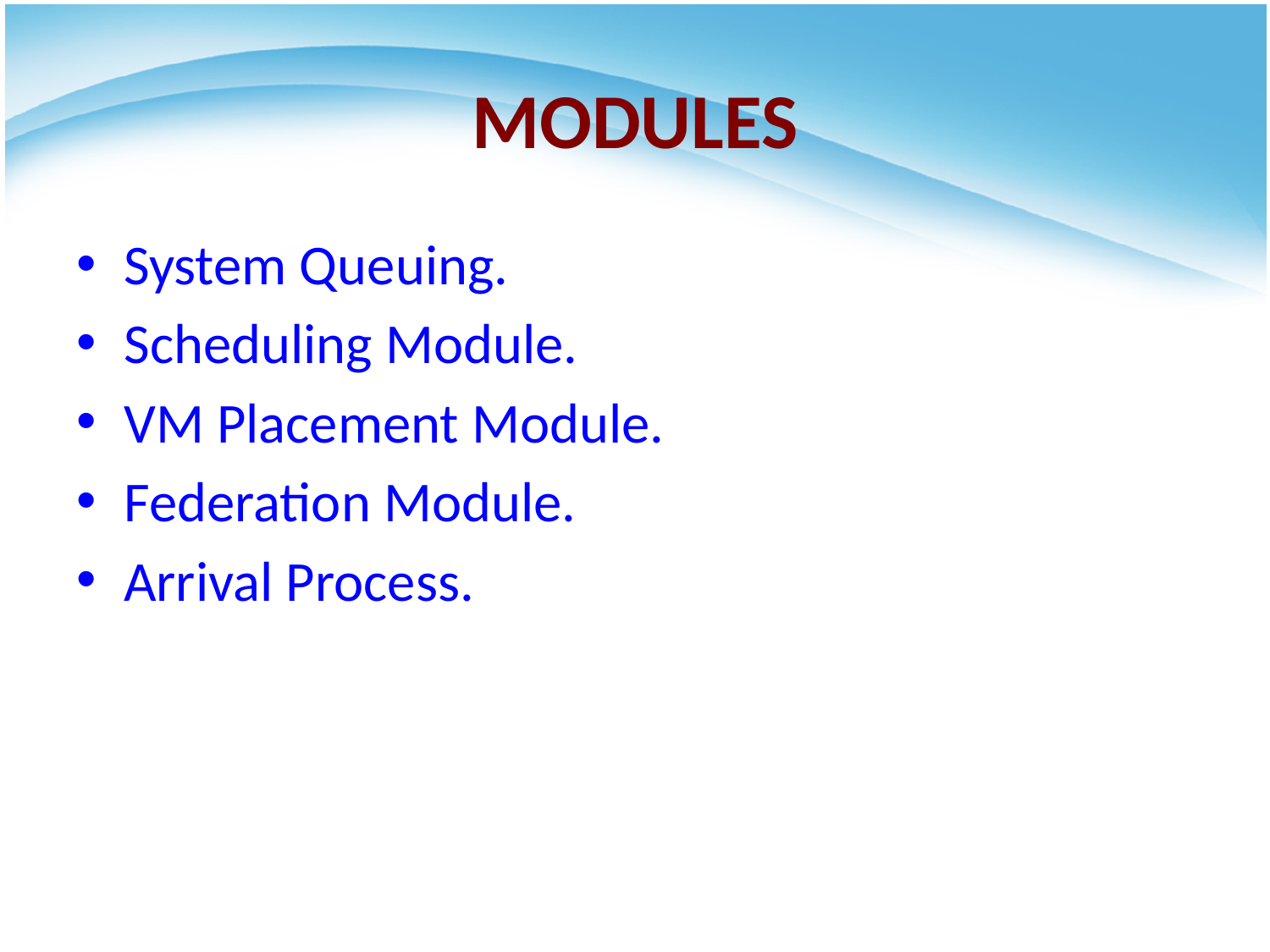

# MODULES
System Queuing.
Scheduling Module.
VM Placement Module.
Federation Module.
Arrival Process.